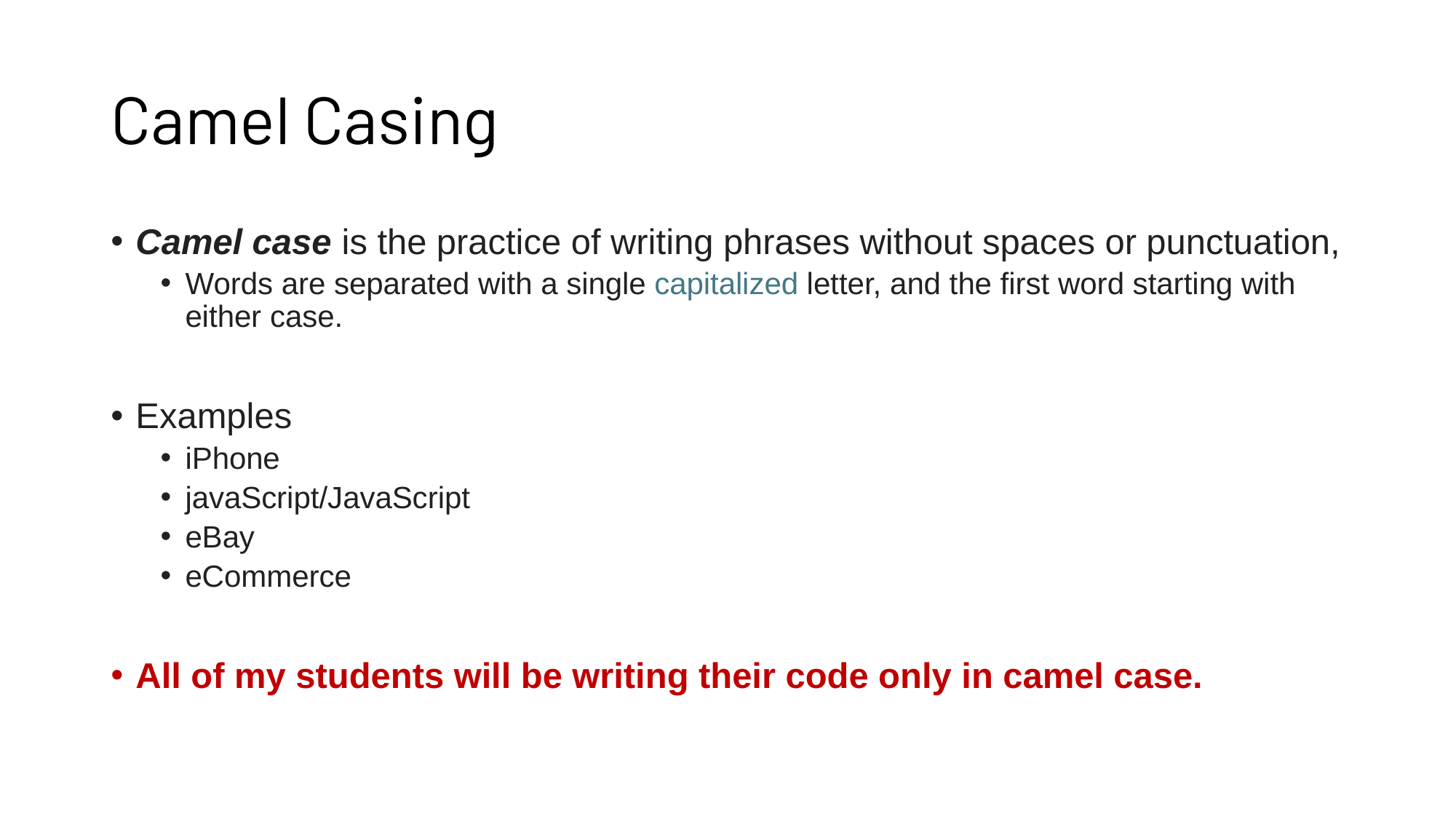

# Camel Casing
Camel case is the practice of writing phrases without spaces or punctuation,
Words are separated with a single capitalized letter, and the first word starting with either case.

Examples
iPhone
javaScript/JavaScript
eBay
eCommerce

All of my students will be writing their code only in camel case.